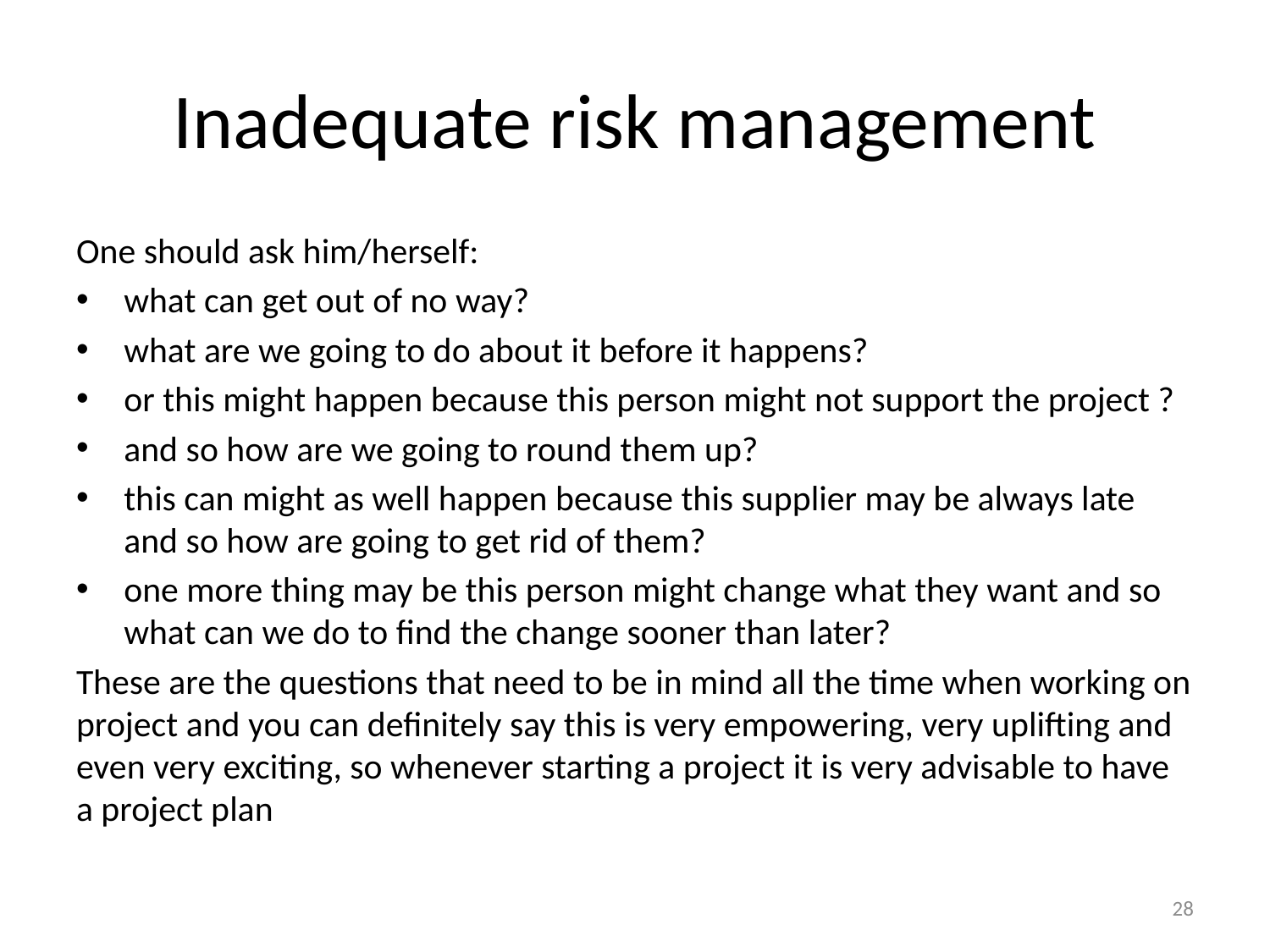

# Inadequate risk management
One should ask him/herself:
what can get out of no way?
what are we going to do about it before it happens?
or this might happen because this person might not support the project ?
and so how are we going to round them up?
this can might as well happen because this supplier may be always late and so how are going to get rid of them?
one more thing may be this person might change what they want and so what can we do to find the change sooner than later?
These are the questions that need to be in mind all the time when working on project and you can definitely say this is very empowering, very uplifting and even very exciting, so whenever starting a project it is very advisable to have a project plan
28